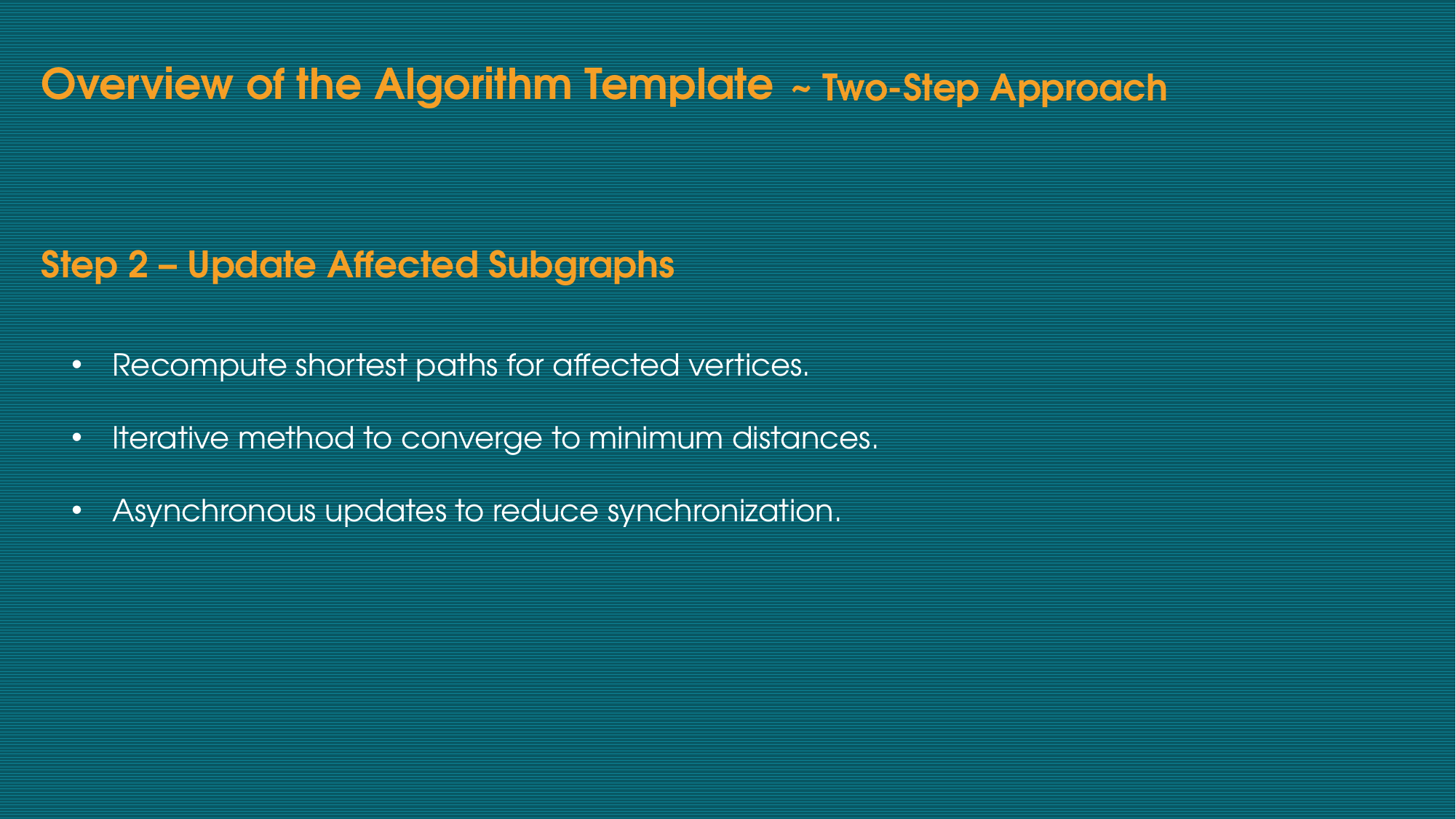

Overview of the Algorithm Template
~ Two-Step Approach
Step 2 – Update Affected Subgraphs
Recompute shortest paths for affected vertices.
Iterative method to converge to minimum distances.
Asynchronous updates to reduce synchronization.